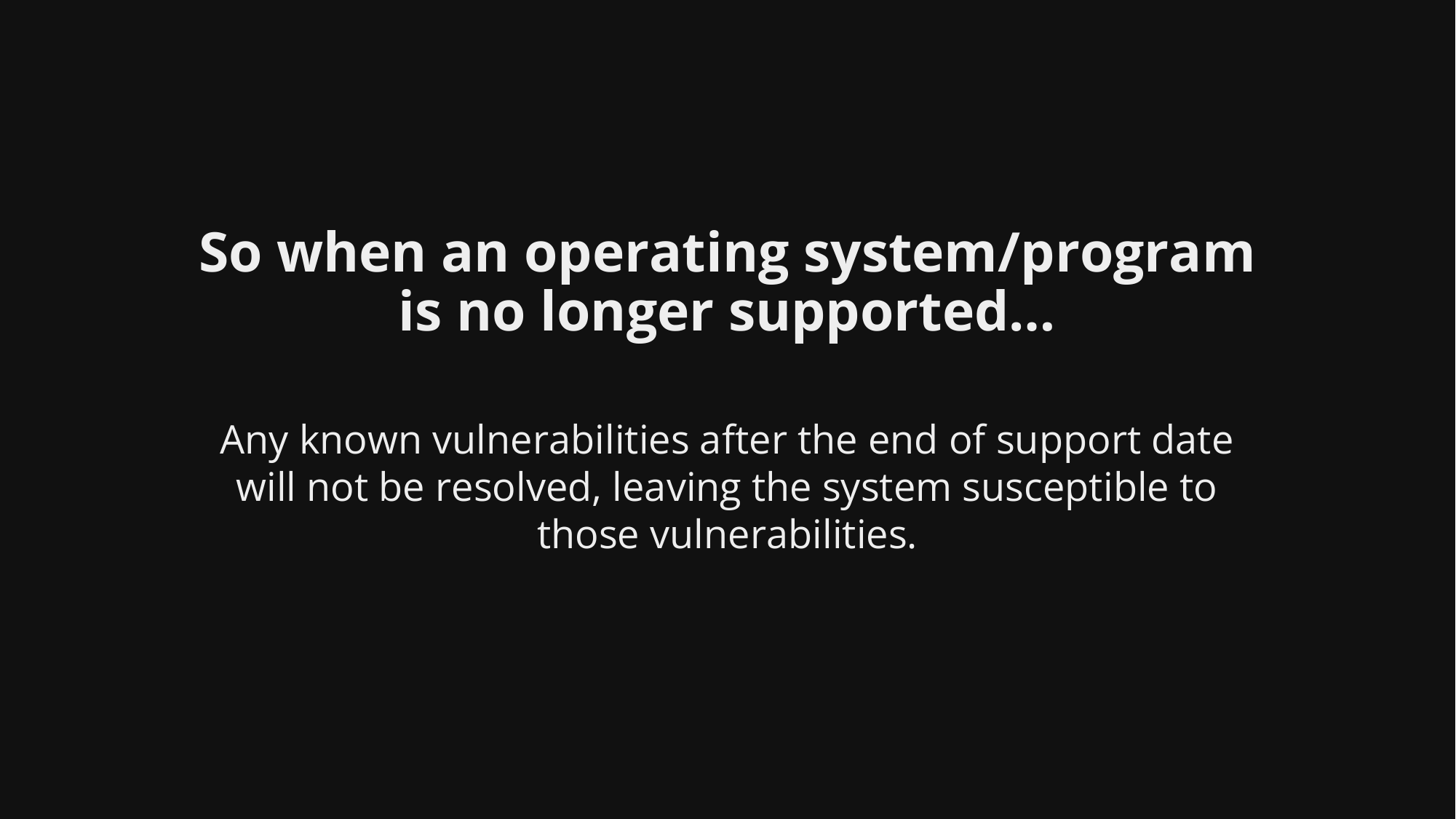

# So when an operating system/program is no longer supported…
separator
Any known vulnerabilities after the end of support date will not be resolved, leaving the system susceptible to those vulnerabilities.